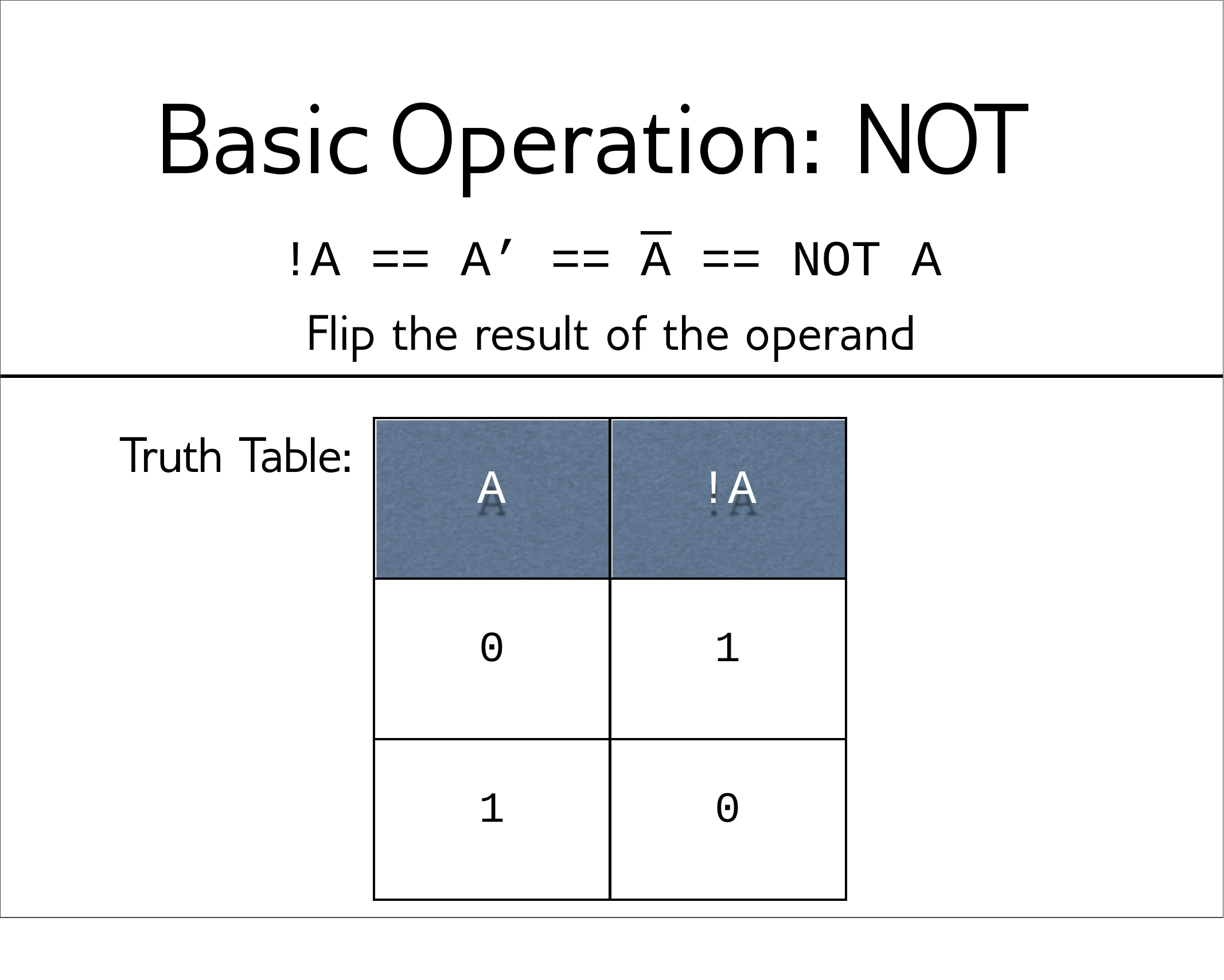

# Basic	Operation: NOT
!A == A’ == A == NOT A
Flip the result of the operand

Truth Table:

| A | !A |
| --- | --- |
| 0 | 1 |
| 1 | 0 |